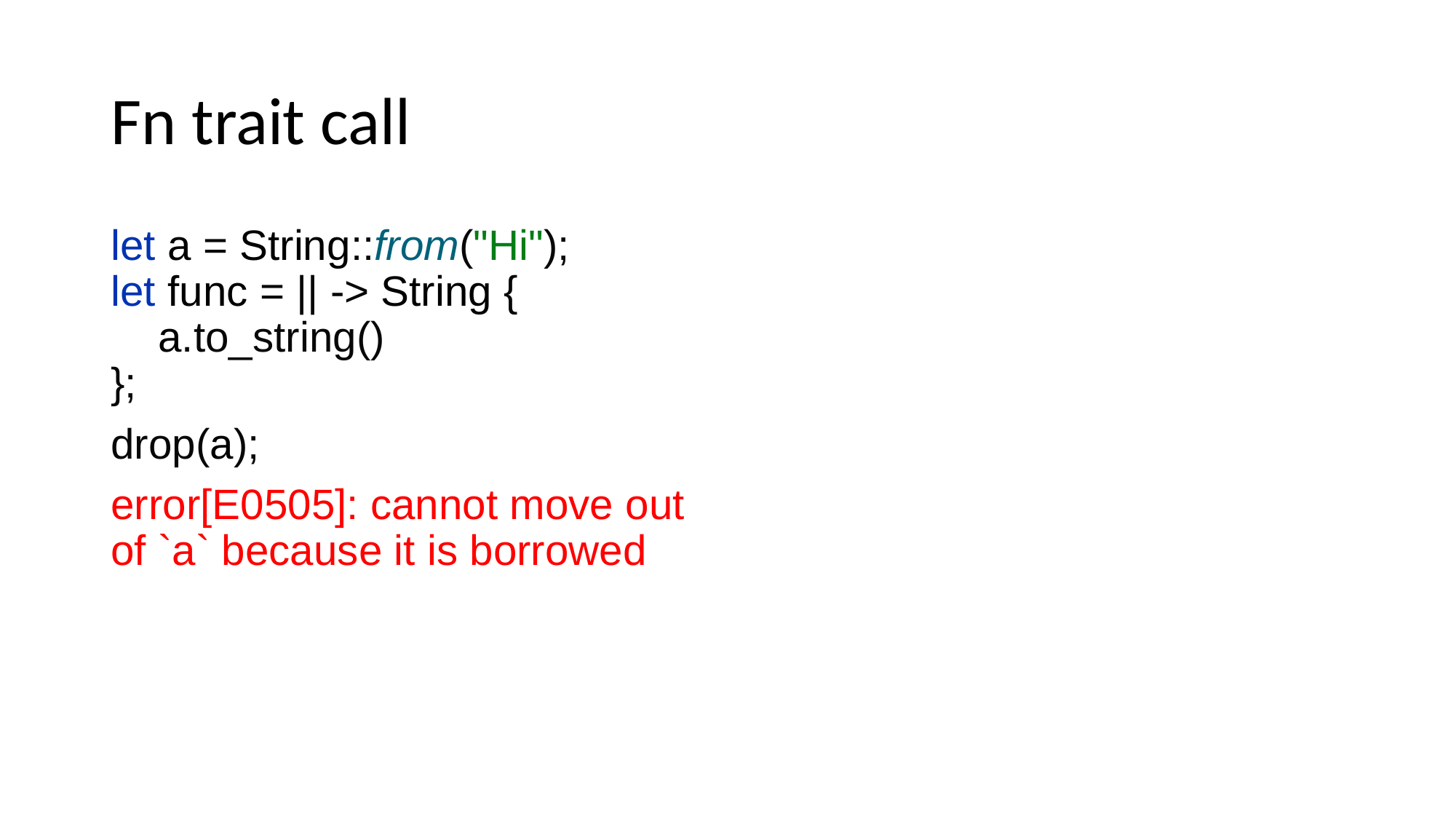

# Fn trait call
let a = String::from("Hi");
let func = || -> String {
    a.to_string()
};
drop(a);
error[E0505]: cannot move out of `a` because it is borrowed